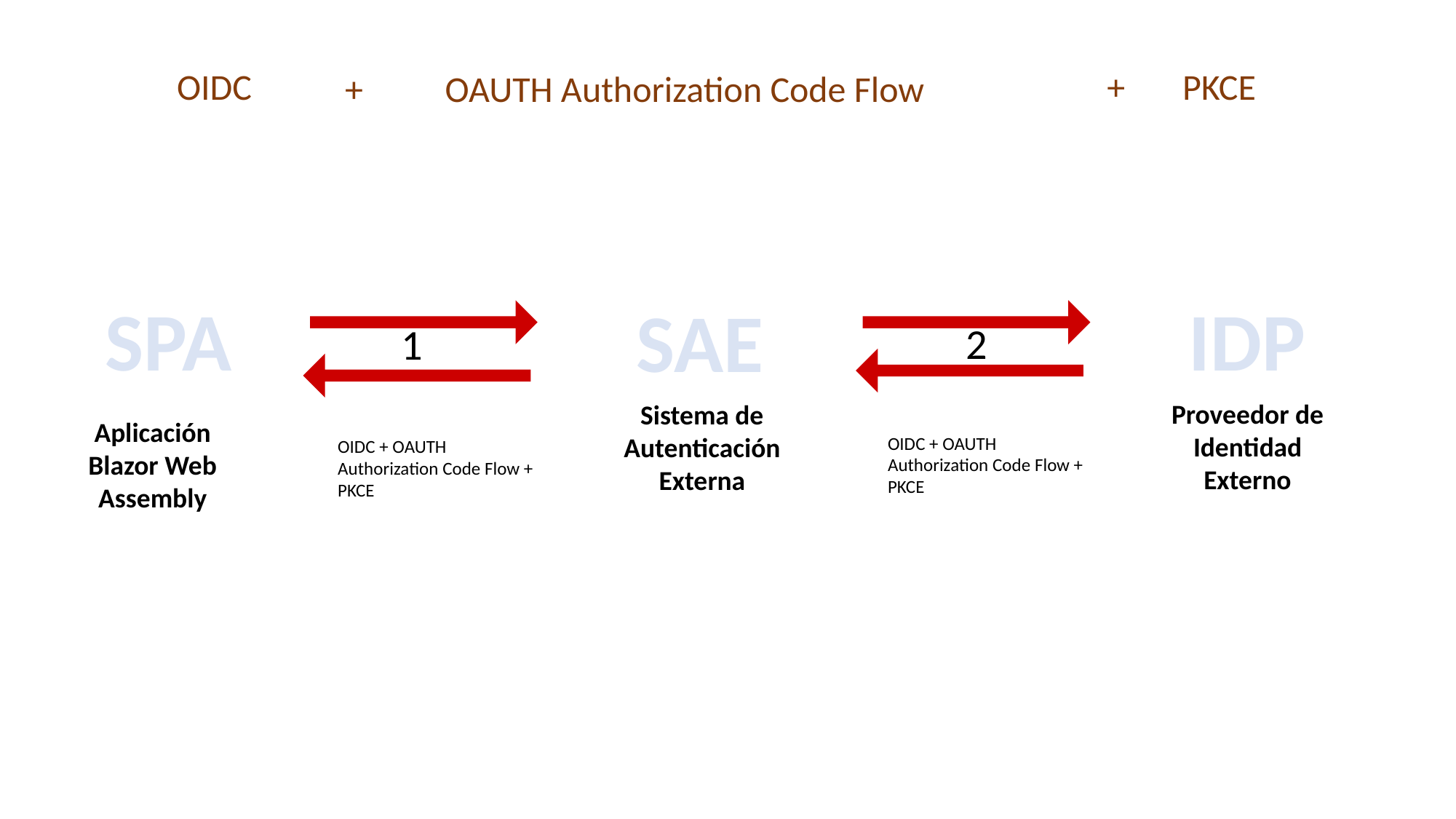

+       PKCE
OIDC
+          OAUTH Authorization Code Flow
SPA
IDP
SAE

2
1

Proveedor de Identidad Externo
Sistema de Autenticación Externa
Aplicación Blazor Web Assembly
OIDC + OAUTH Authorization Code Flow + PKCE
OIDC + OAUTH Authorization Code Flow + PKCE